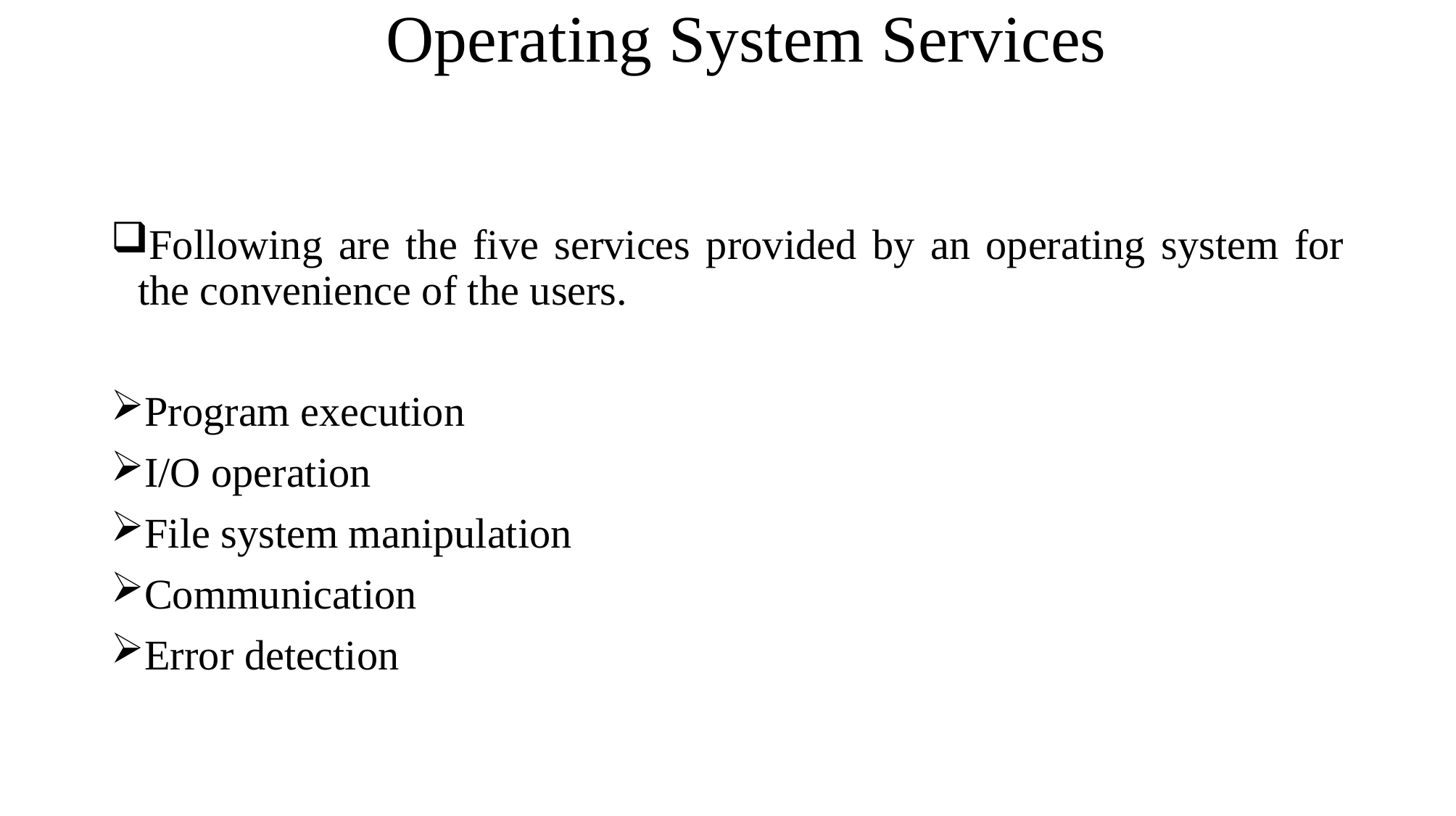

# Operating System Services
Following are the five services provided by an operating system for the convenience of the users.

Program execution
I/O operation
File system manipulation
Communication
Error detection